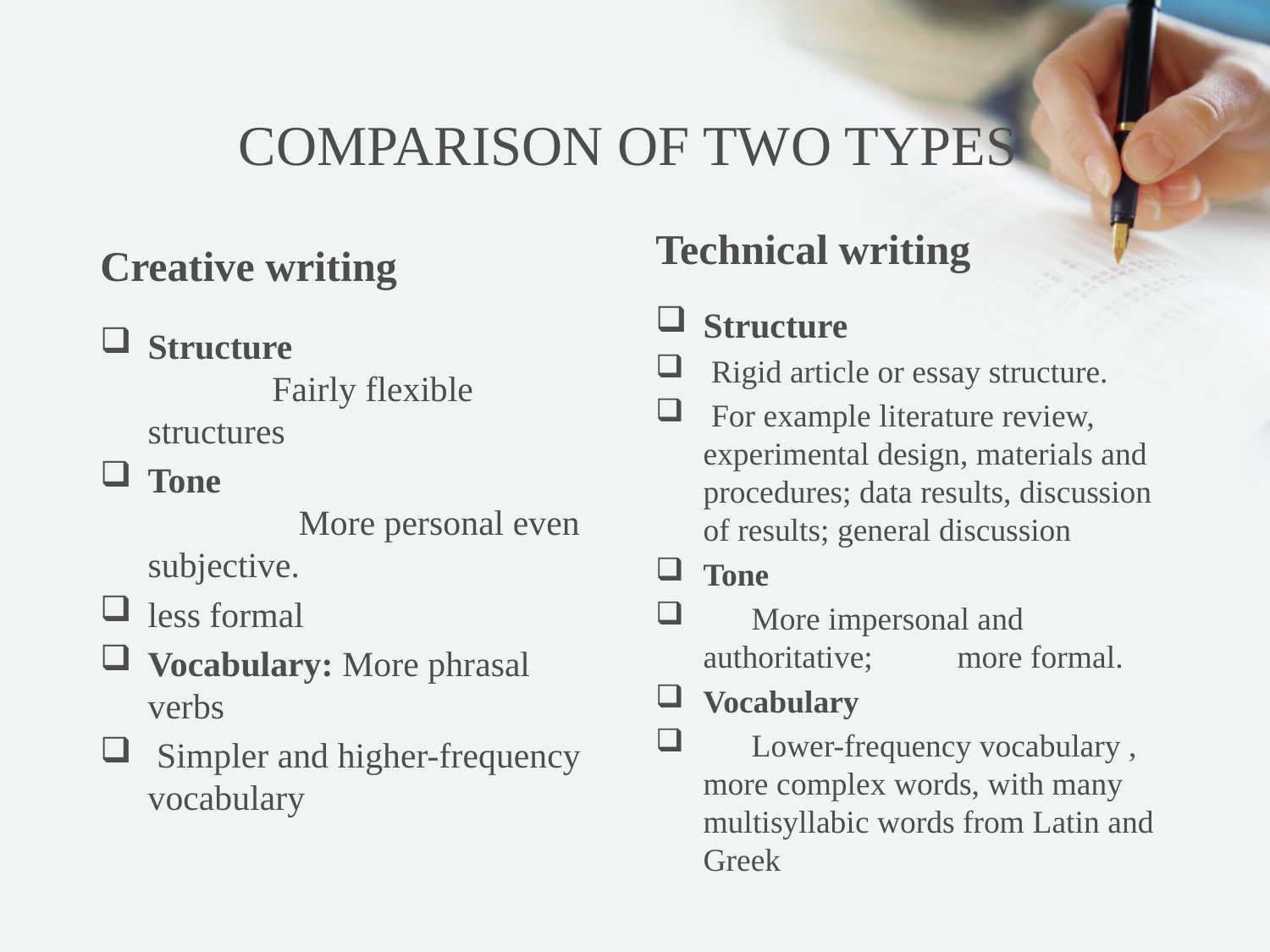

# COMPARISON OF TWO TYPES
Creative writing
Technical writing

Structure
 Rigid article or essay structure.
 For example literature review,   experimental design, materials and procedures; data results, discussion of results; general discussion
Tone
      More impersonal and authoritative; 	more formal.
Vocabulary
      Lower-frequency vocabulary , more complex words, with many multisyllabic words from Latin and Greek

Structure                                                  Fairly flexible structures
Tone                                                             More personal even subjective.
less formal
Vocabulary: More phrasal verbs
 Simpler and higher-frequency  vocabulary